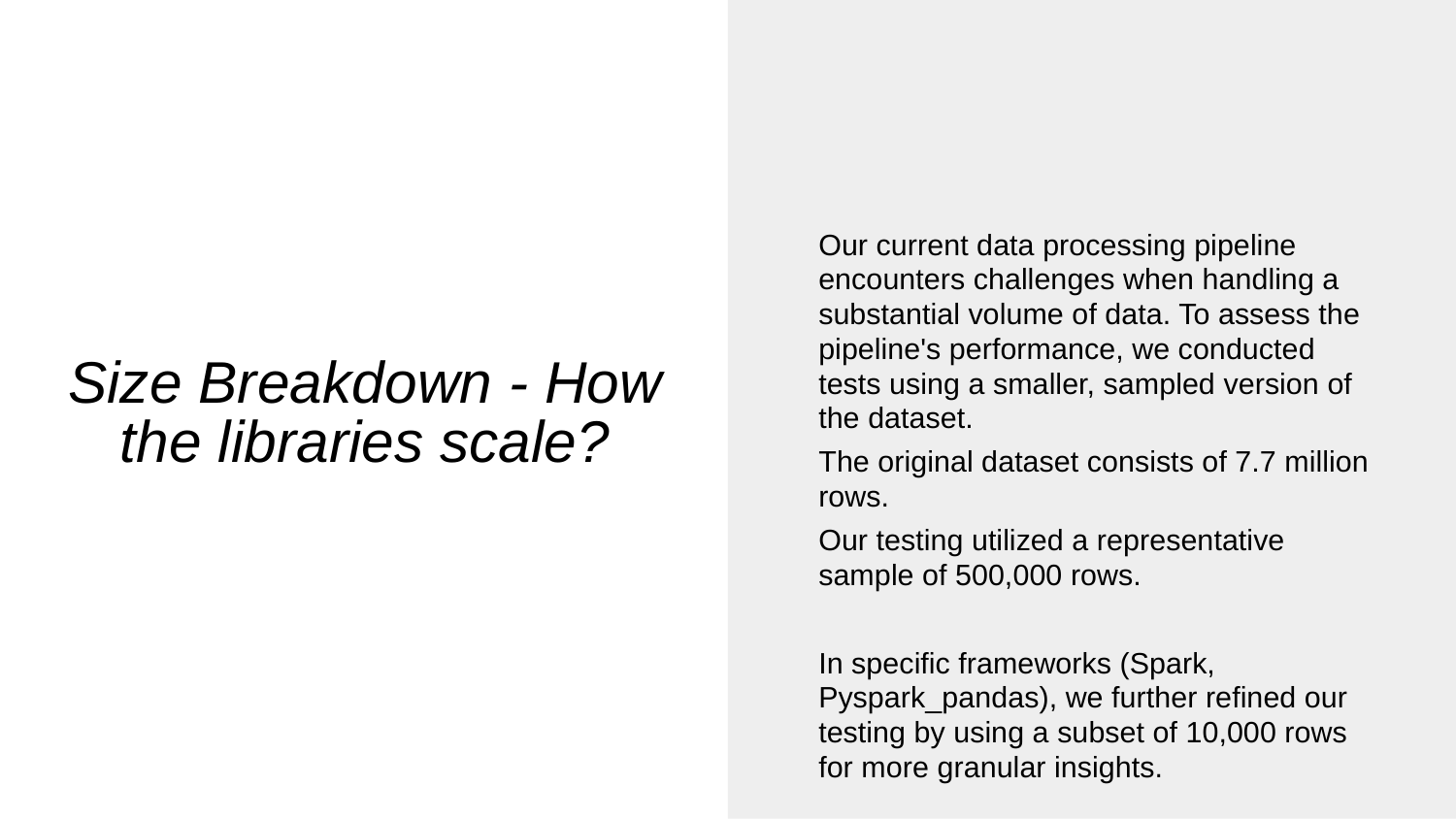

Our current data processing pipeline encounters challenges when handling a substantial volume of data. To assess the pipeline's performance, we conducted tests using a smaller, sampled version of the dataset.
The original dataset consists of 7.7 million rows.
Our testing utilized a representative sample of 500,000 rows.

In specific frameworks (Spark, Pyspark_pandas), we further refined our testing by using a subset of 10,000 rows for more granular insights.

# Size Breakdown - How the libraries scale?